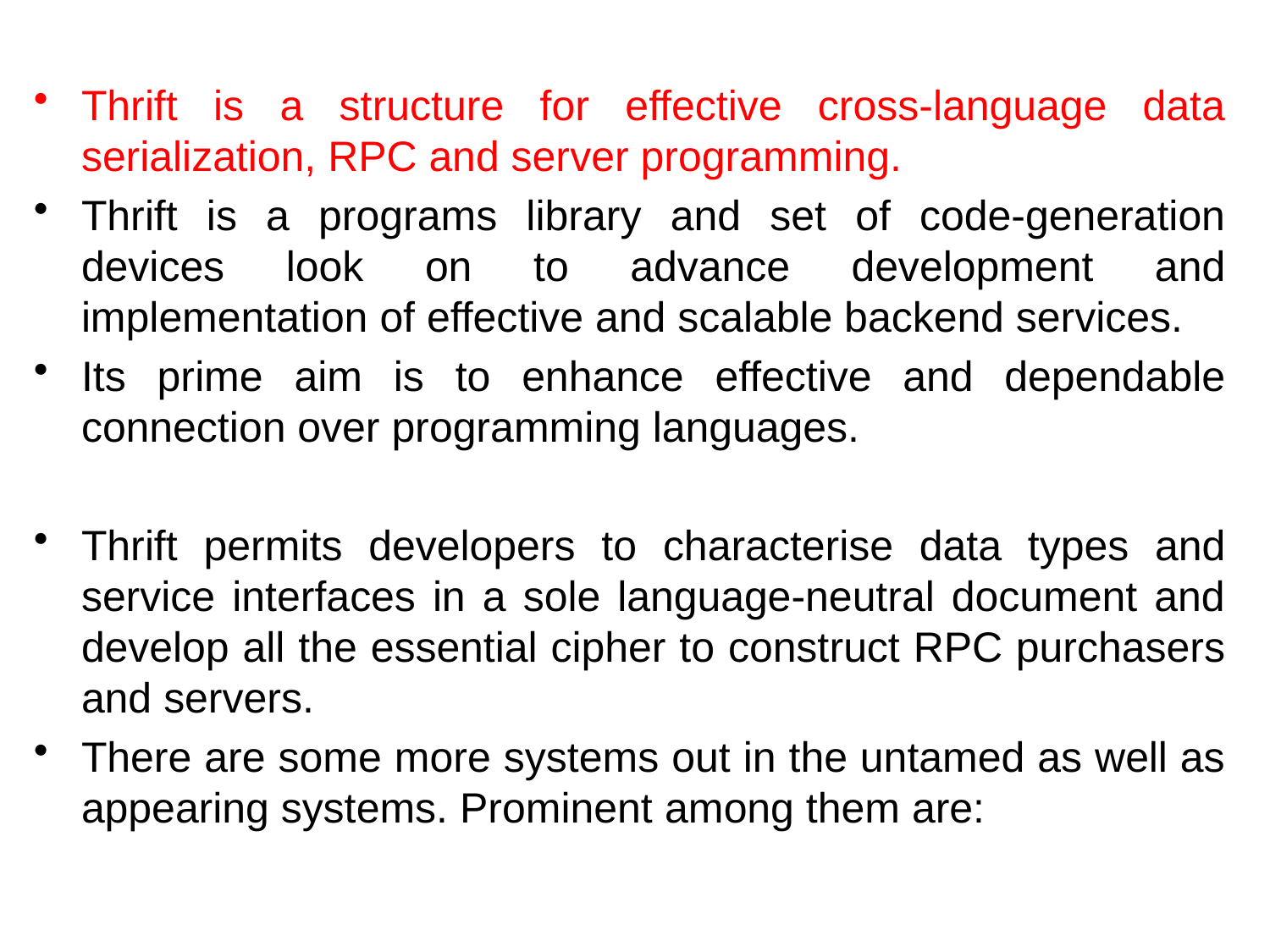

Thrift is a structure for effective cross-language data serialization, RPC and server programming.
Thrift is a programs library and set of code-generation devices look on to advance development and implementation of effective and scalable backend services.
Its prime aim is to enhance effective and dependable connection over programming languages.

Thrift permits developers to characterise data types and service interfaces in a sole language-neutral document and develop all the essential cipher to construct RPC purchasers and servers.
There are some more systems out in the untamed as well as appearing systems. Prominent among them are: